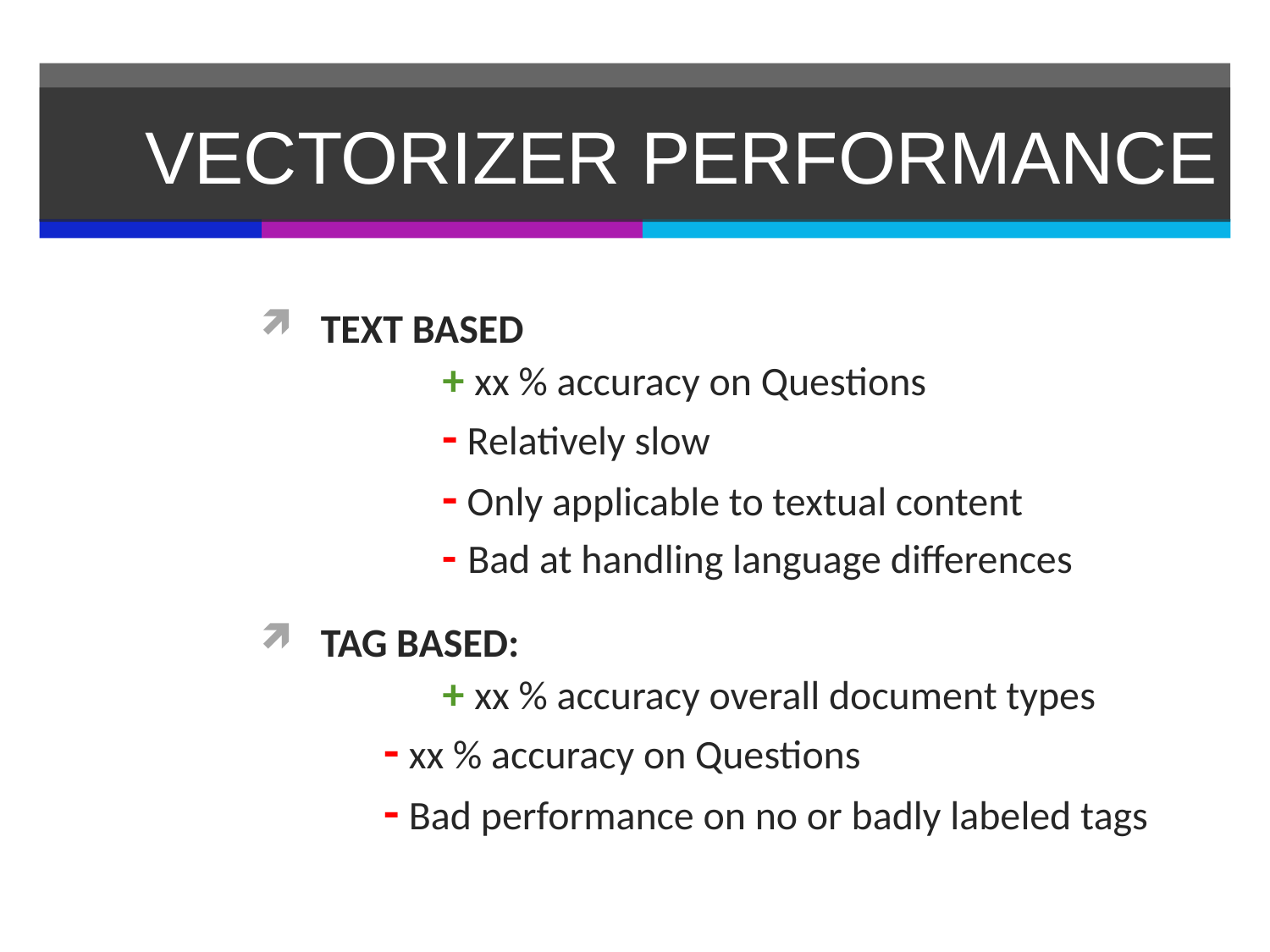

# VECTORIZER PERFORMANCE
TEXT BASED
 	+ xx % accuracy on Questions
 	- Relatively slow
 	- Only applicable to textual content
 	- Bad at handling language differences
TAG BASED:
 	+ xx % accuracy overall document types
       - xx % accuracy on Questions
       - Bad performance on no or badly labeled tags